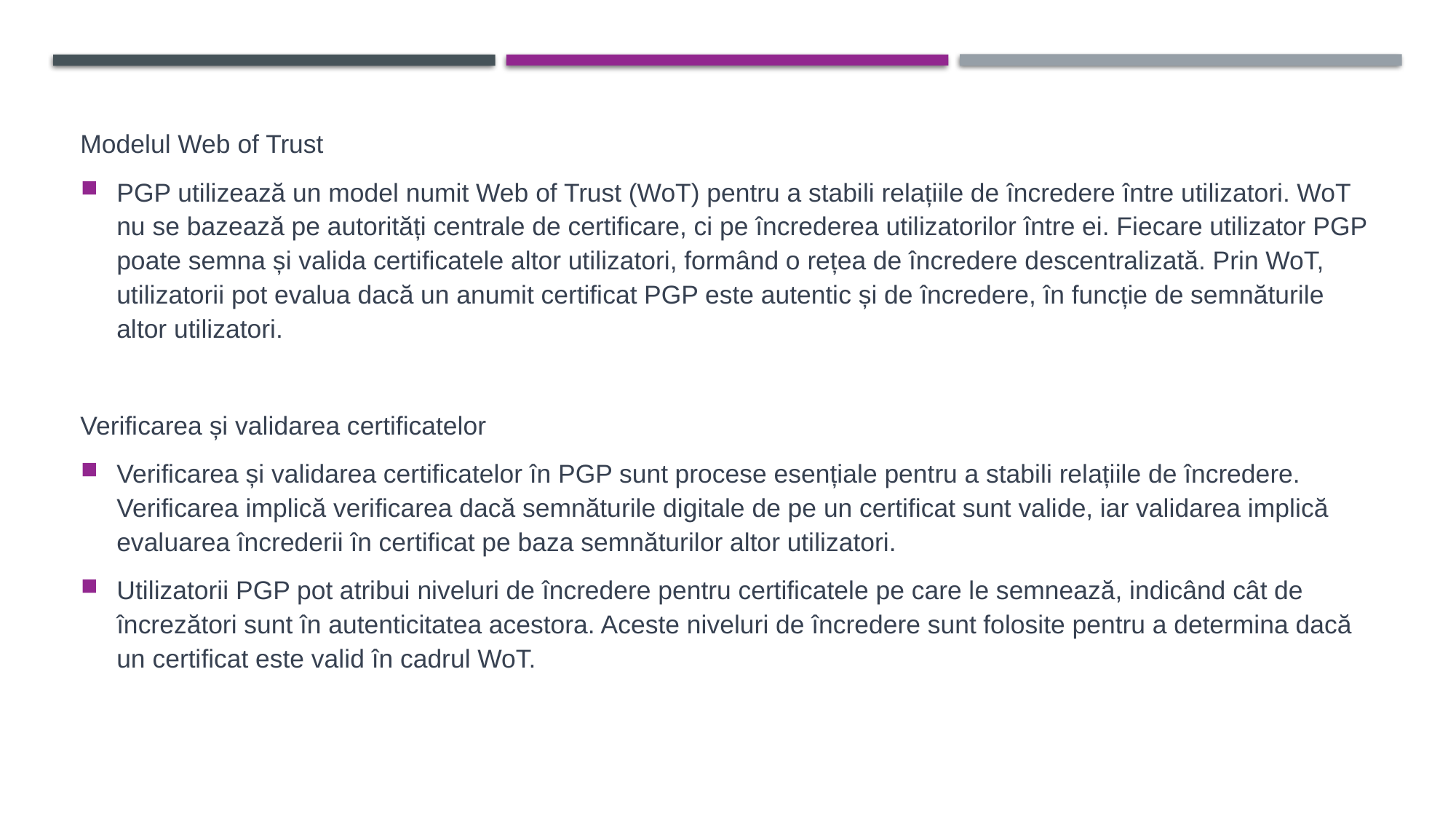

Modelul Web of Trust
PGP utilizează un model numit Web of Trust (WoT) pentru a stabili relațiile de încredere între utilizatori. WoT nu se bazează pe autorități centrale de certificare, ci pe încrederea utilizatorilor între ei. Fiecare utilizator PGP poate semna și valida certificatele altor utilizatori, formând o rețea de încredere descentralizată. Prin WoT, utilizatorii pot evalua dacă un anumit certificat PGP este autentic și de încredere, în funcție de semnăturile altor utilizatori.

Verificarea și validarea certificatelor
Verificarea și validarea certificatelor în PGP sunt procese esențiale pentru a stabili relațiile de încredere. Verificarea implică verificarea dacă semnăturile digitale de pe un certificat sunt valide, iar validarea implică evaluarea încrederii în certificat pe baza semnăturilor altor utilizatori.
Utilizatorii PGP pot atribui niveluri de încredere pentru certificatele pe care le semnează, indicând cât de încrezători sunt în autenticitatea acestora. Aceste niveluri de încredere sunt folosite pentru a determina dacă un certificat este valid în cadrul WoT.